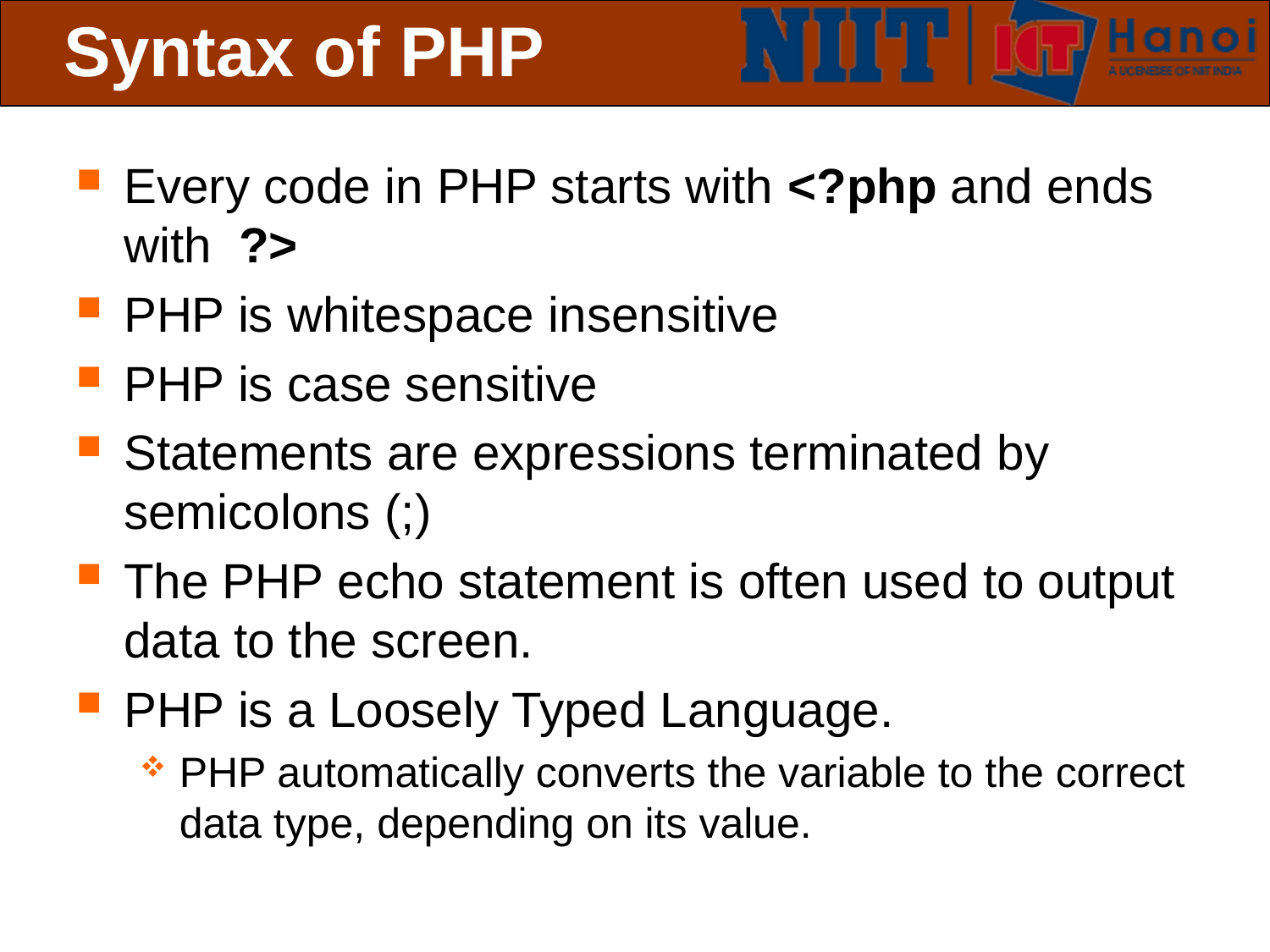

# Syntax of PHP
Every code in PHP starts with <?php and ends with  ?>
PHP is whitespace insensitive
PHP is case sensitive
Statements are expressions terminated by semicolons (;)
The PHP echo statement is often used to output data to the screen.
PHP is a Loosely Typed Language.
PHP automatically converts the variable to the correct data type, depending on its value.

 Slide 9 of 19